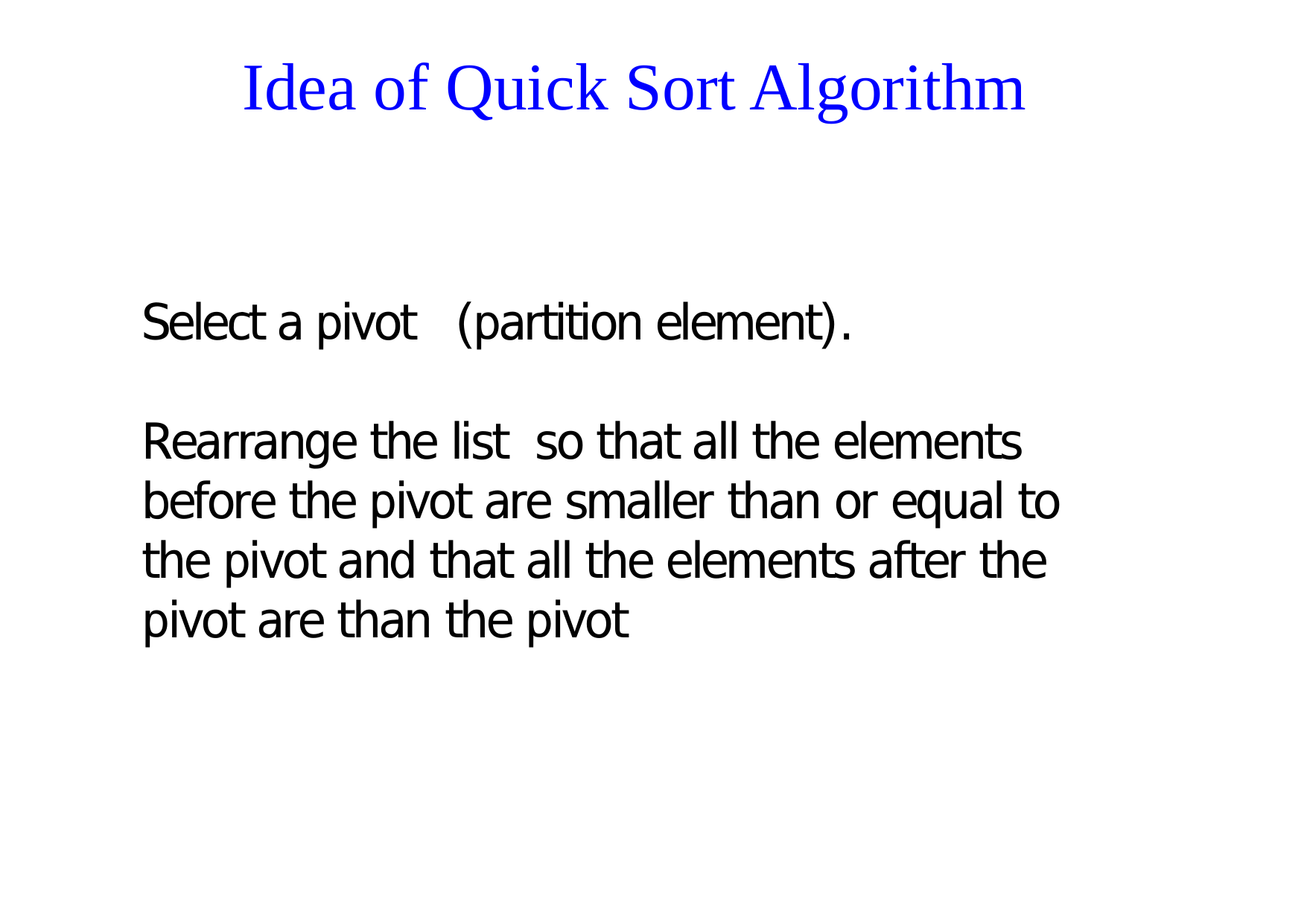

Idea of Quick Sort Algorithm
Select a pivot   (partition element).

Rearrange the list  so that all the elements before the pivot are smaller than or equal to the pivot and that all the elements after the pivot are than the pivot